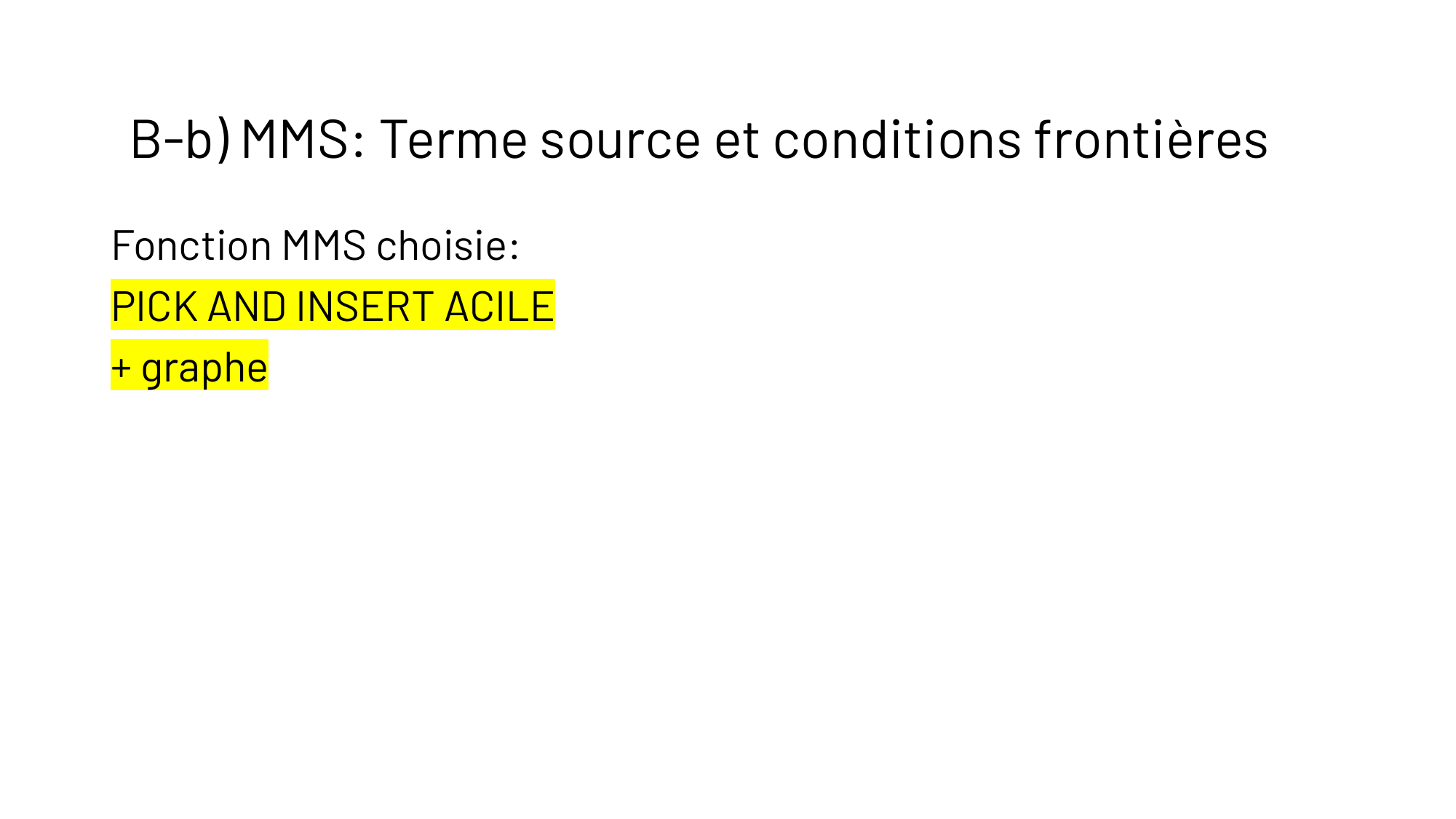

B-b) MMS: Terme source et conditions frontières
Fonction MMS choisie:
PICK AND INSERT ACILE
+ graphe